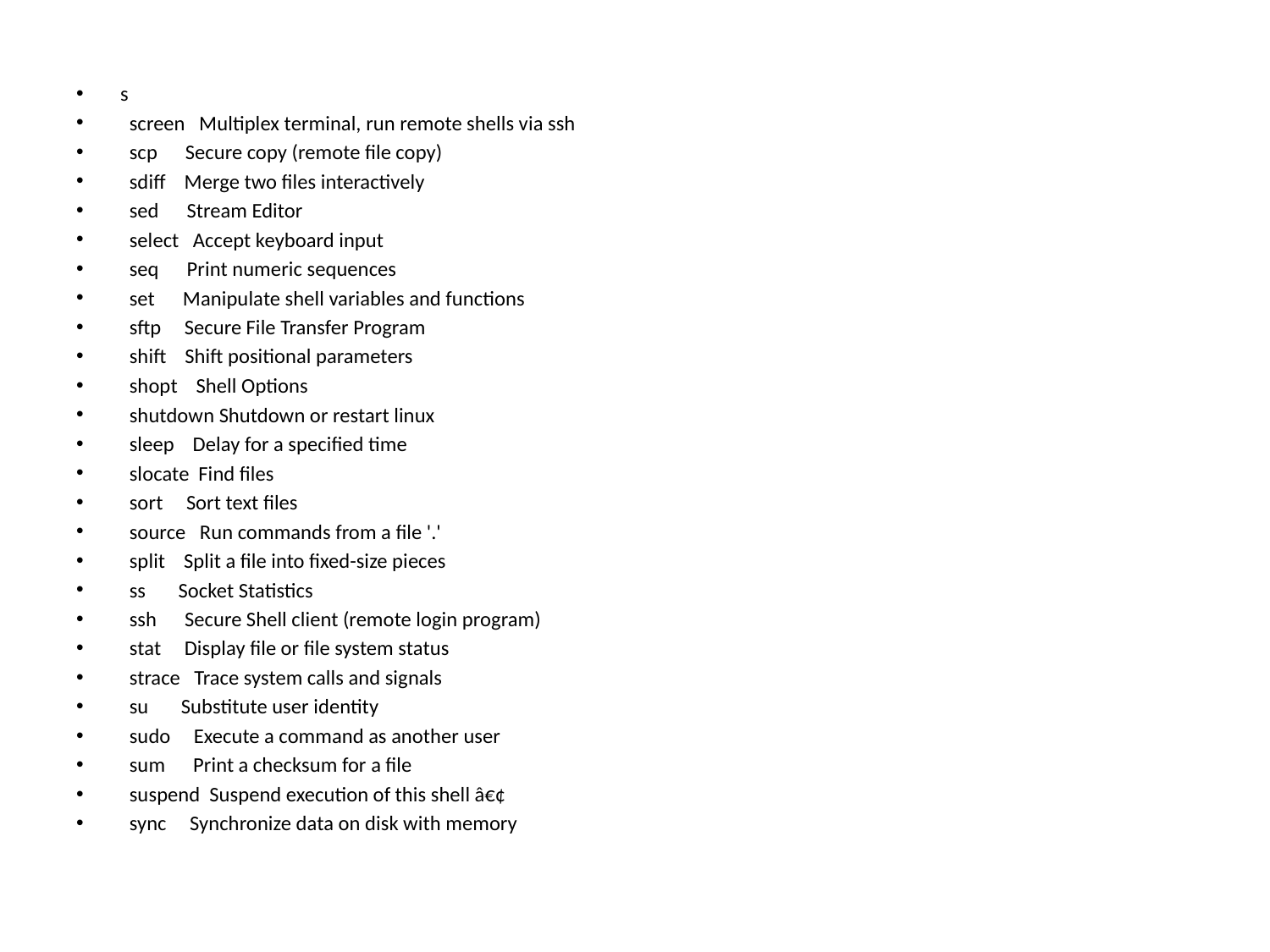

s
  screen   Multiplex terminal, run remote shells via ssh
  scp      Secure copy (remote file copy)
  sdiff    Merge two files interactively
  sed      Stream Editor
  select   Accept keyboard input
  seq      Print numeric sequences
  set      Manipulate shell variables and functions
  sftp     Secure File Transfer Program
  shift    Shift positional parameters
  shopt    Shell Options
  shutdown Shutdown or restart linux
  sleep    Delay for a specified time
  slocate  Find files
  sort     Sort text files
  source   Run commands from a file '.'
  split    Split a file into fixed-size pieces
  ss       Socket Statistics
  ssh      Secure Shell client (remote login program)
  stat     Display file or file system status
  strace   Trace system calls and signals
  su       Substitute user identity
  sudo     Execute a command as another user
  sum      Print a checksum for a file
  suspend  Suspend execution of this shell â€¢
  sync     Synchronize data on disk with memory